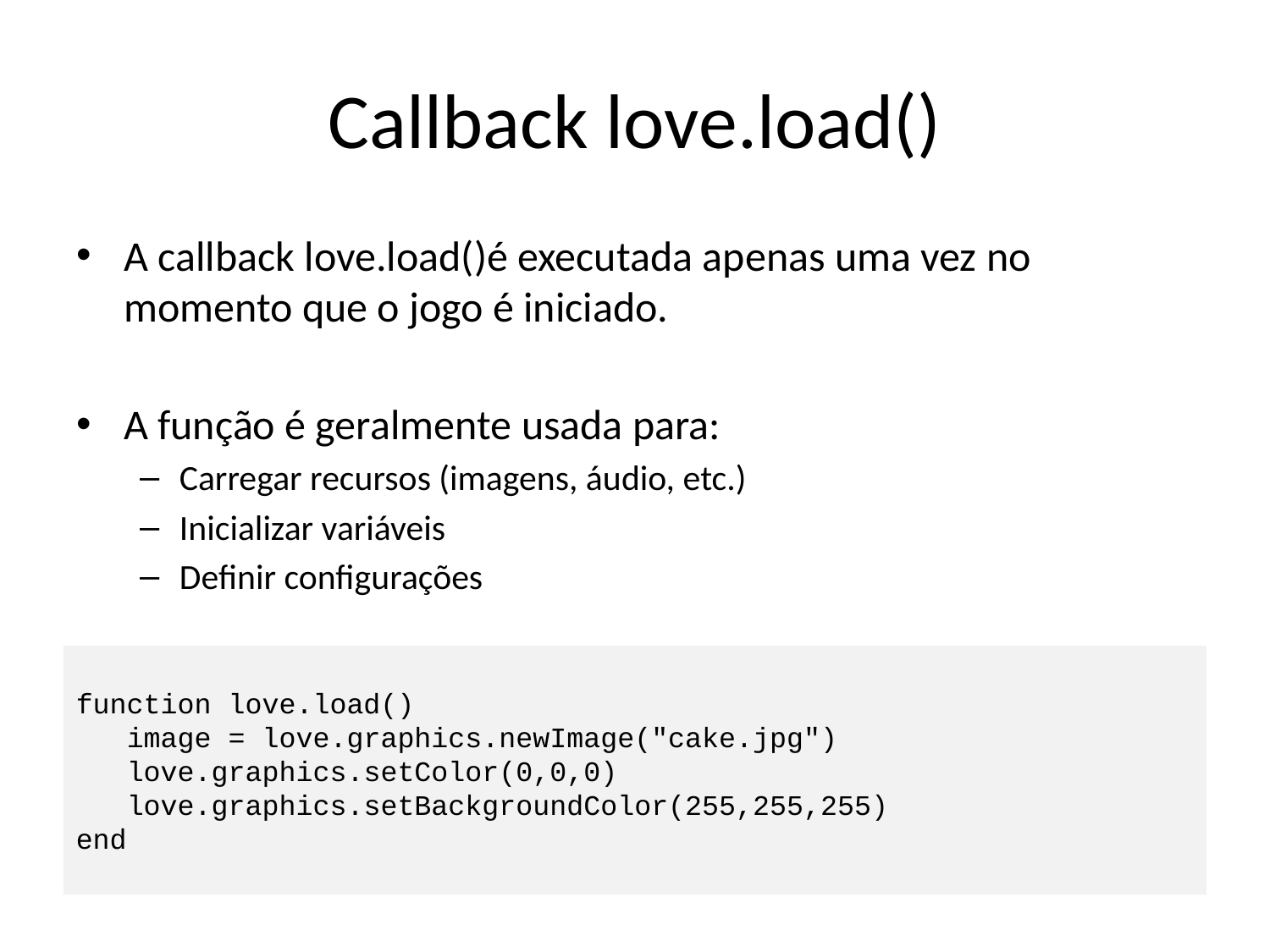

# Callback love.load()
A callback love.load()é executada apenas uma vez no momento que o jogo é iniciado.

A função é geralmente usada para:
Carregar recursos (imagens, áudio, etc.)
Inicializar variáveis
Definir configurações

function love.load()
   image = love.graphics.newImage("cake.jpg")
   love.graphics.setColor(0,0,0)
   love.graphics.setBackgroundColor(255,255,255)
end